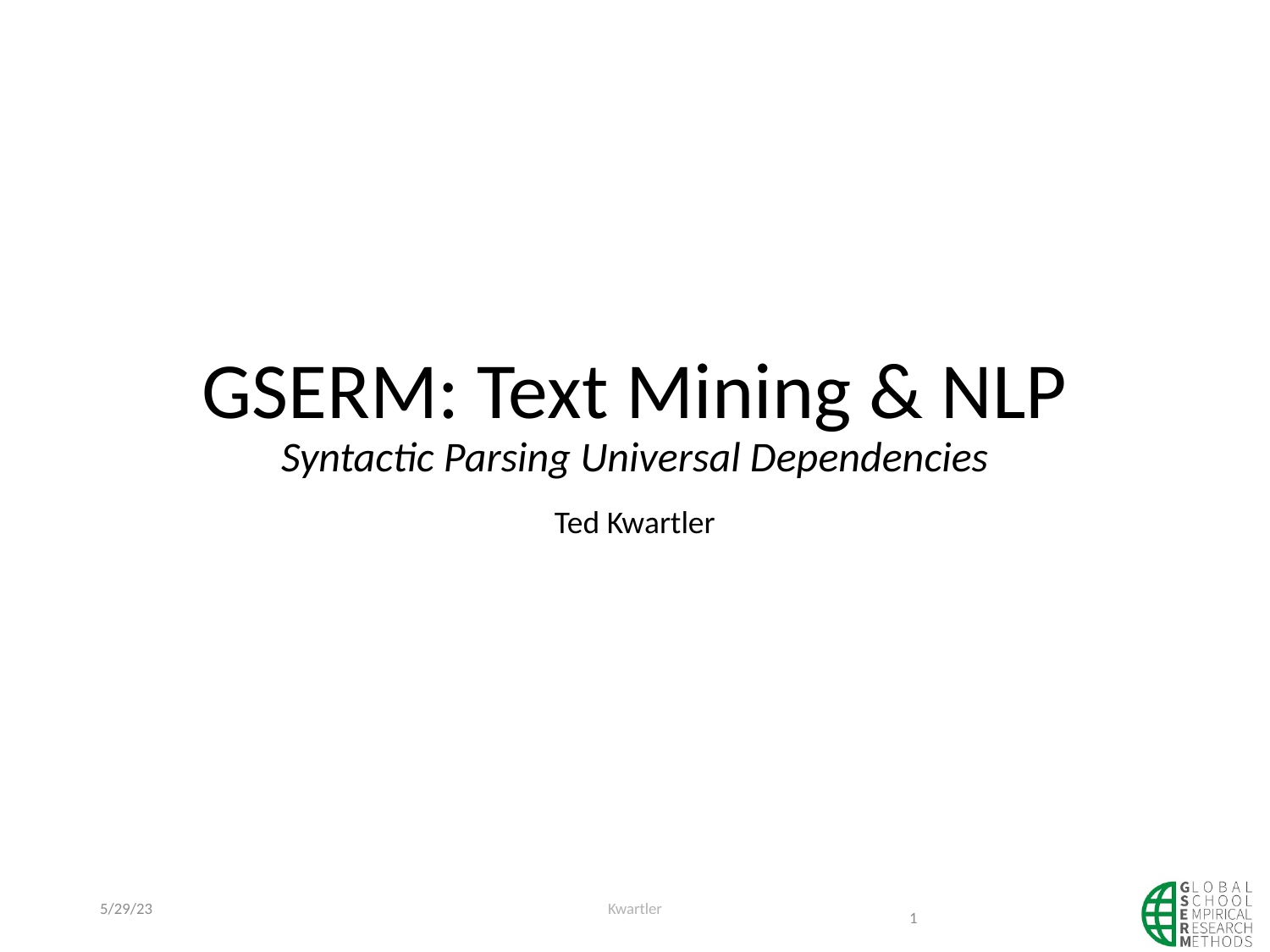

# GSERM: Text Mining & NLP Syntactic Parsing Universal Dependencies
Ted Kwartler
5/29/23
Kwartler
1